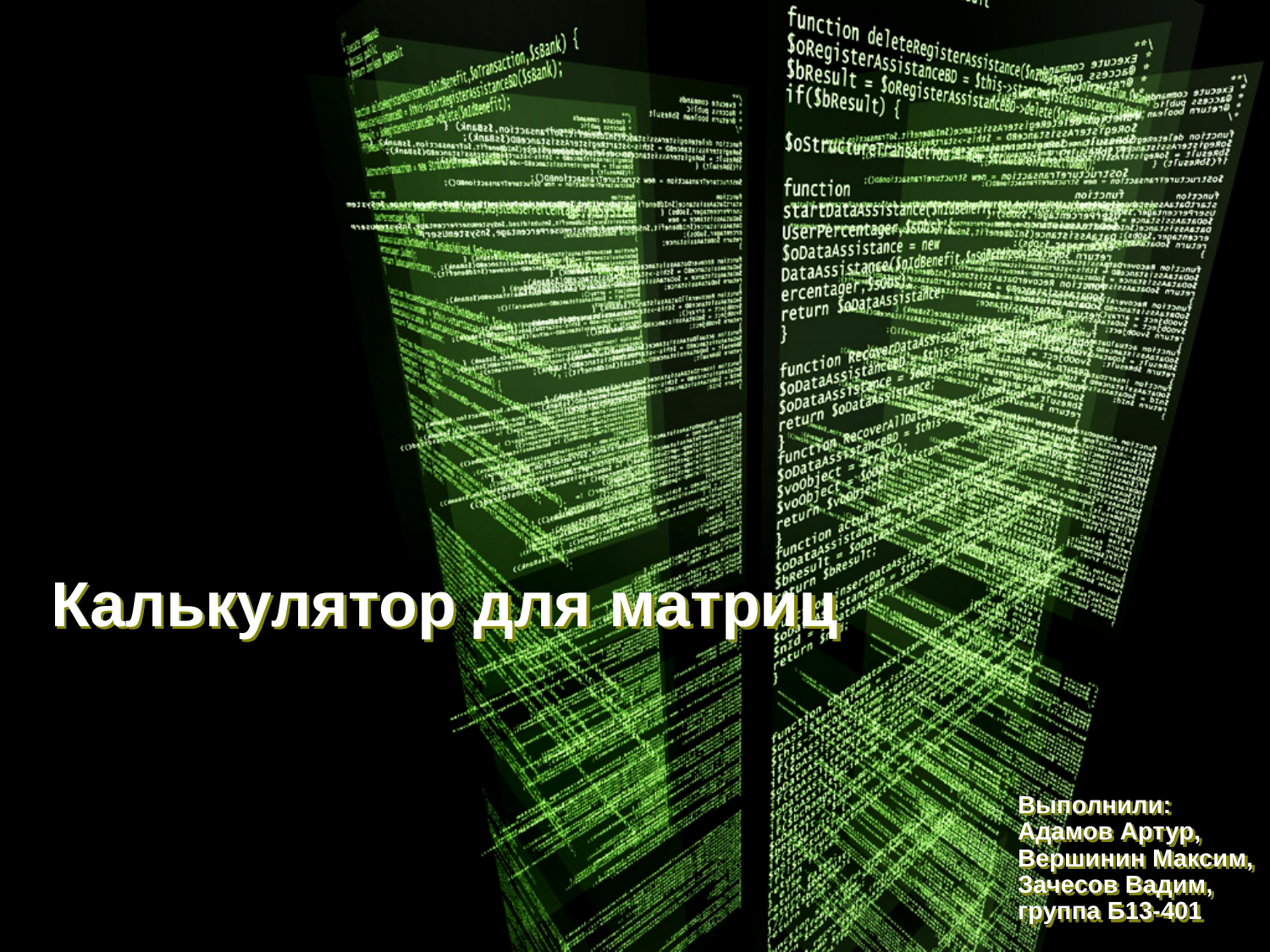

# Калькулятор для матриц
Выполнили: Адамов Артур, Вершинин Максим, Зачесов Вадим, группа Б13-401